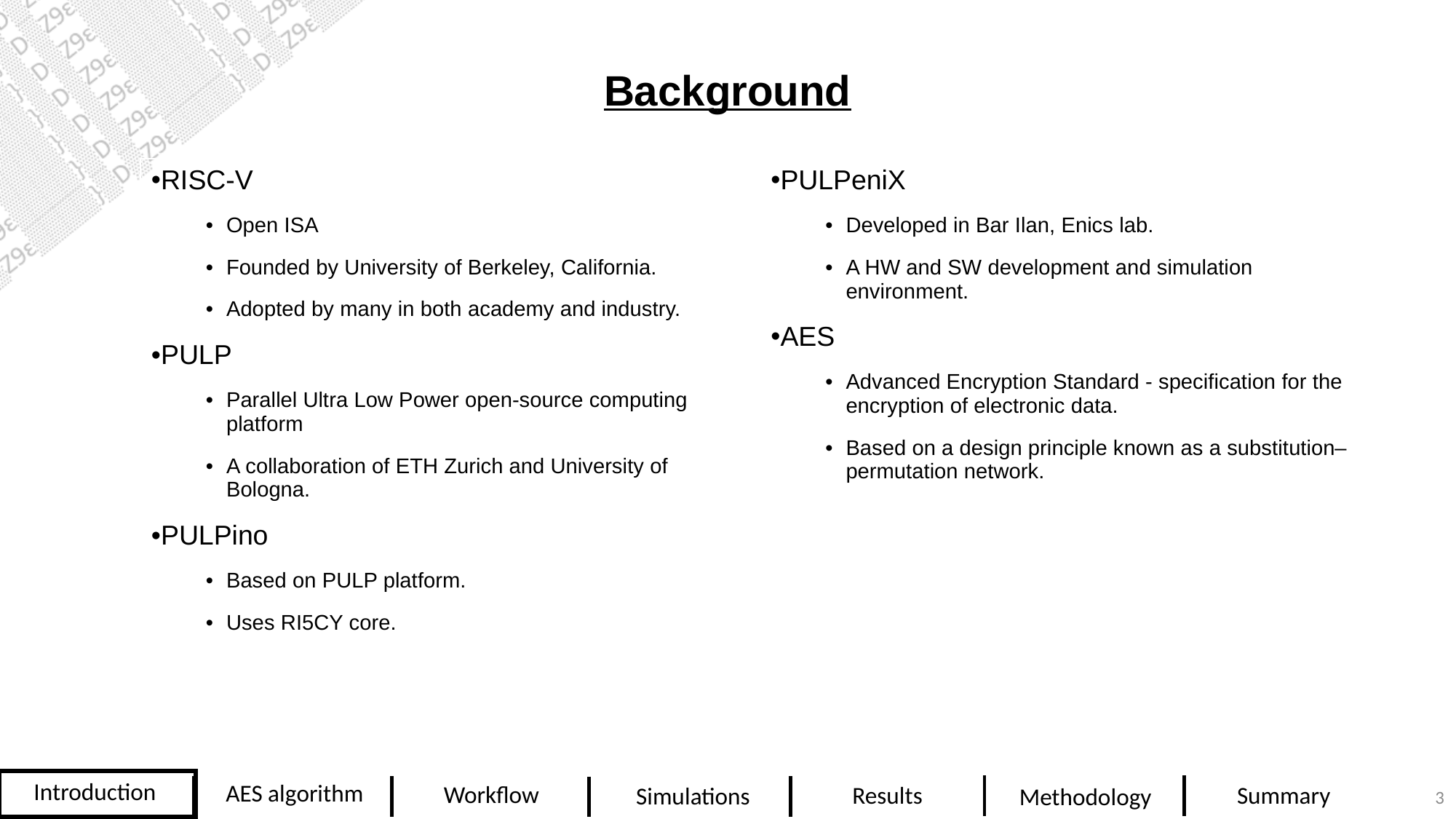

# Background
| RISC-V Open ISA Founded by University of Berkeley, California. Adopted by many in both academy and industry. PULP Parallel Ultra Low Power open-source computing platform A collaboration of ETH Zurich and University of Bologna. PULPino Based on PULP platform. Uses RI5CY core. | PULPeniX Developed in Bar Ilan, Enics lab. A HW and SW development and simulation environment. AES Advanced Encryption Standard - specification for the encryption of electronic data. Based on a design principle known as a substitution–permutation network. |
| --- | --- |

AES algorithm
Introduction
Workflow
Results
Summary
3
Simulations
Methodology